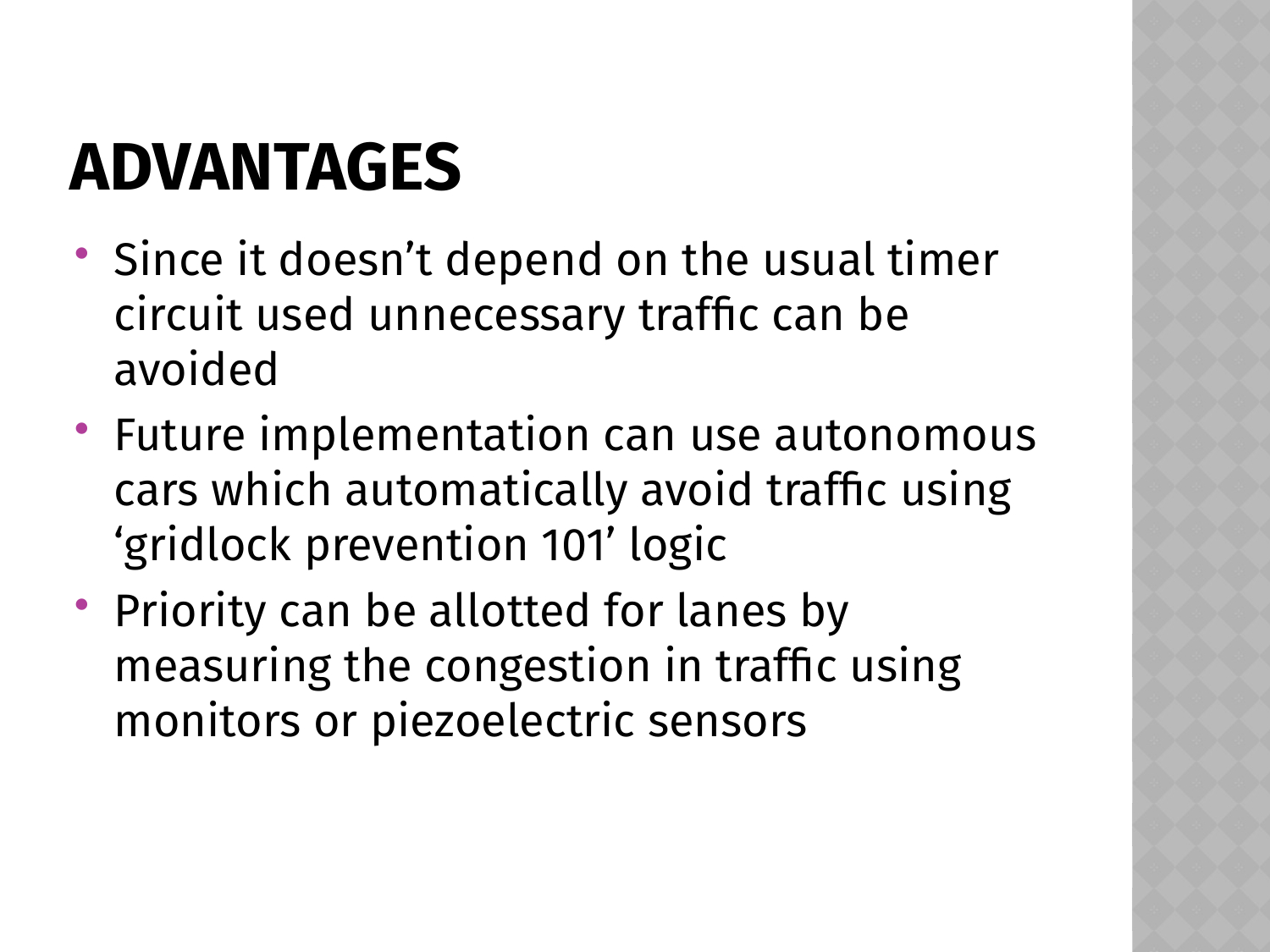

# advantages
Since it doesn’t depend on the usual timer circuit used unnecessary traffic can be avoided
Future implementation can use autonomous cars which automatically avoid traffic using ‘gridlock prevention 101’ logic
Priority can be allotted for lanes by measuring the congestion in traffic using monitors or piezoelectric sensors